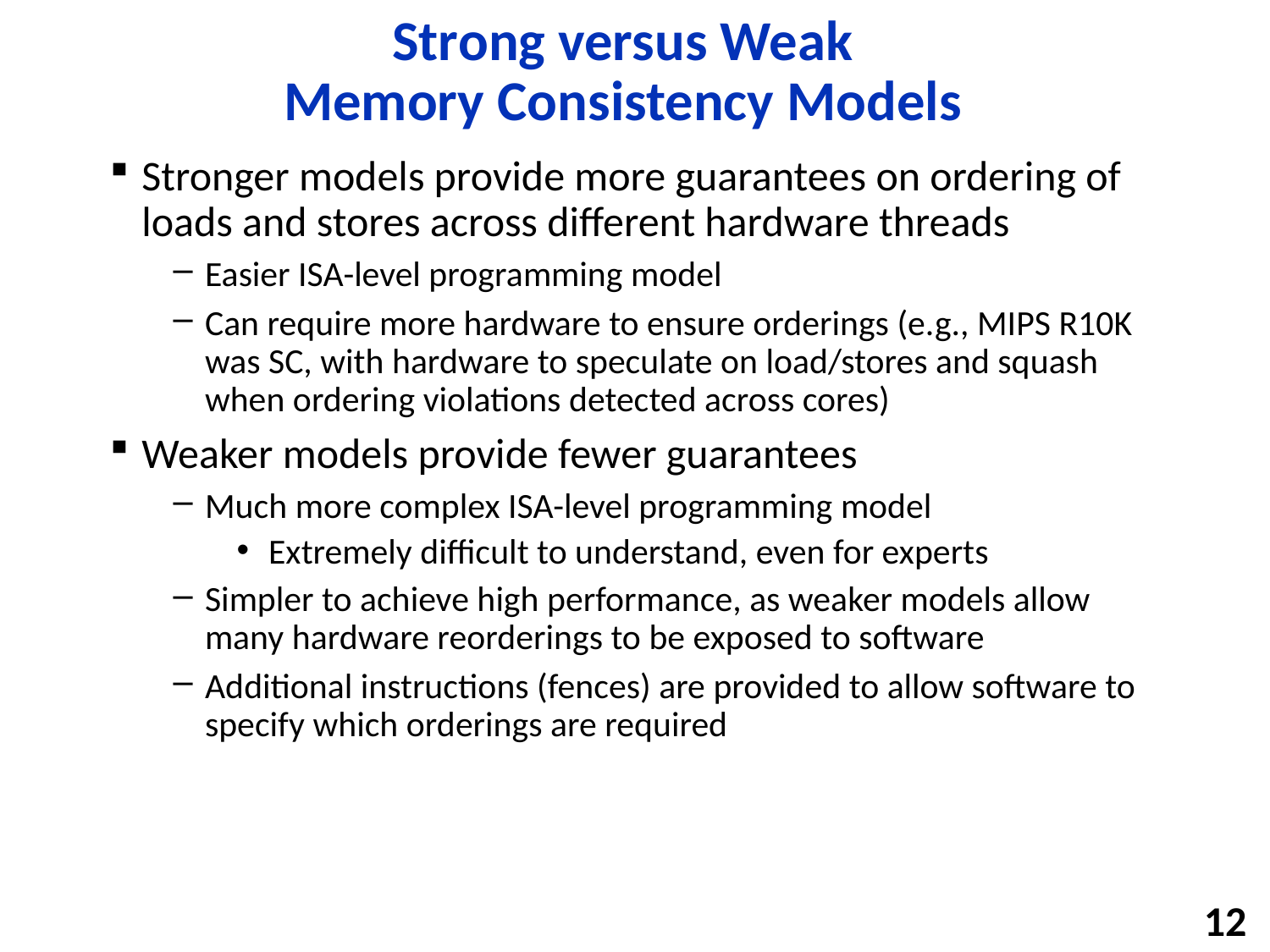

# Strong versus Weak Memory Consistency Models
Stronger models provide more guarantees on ordering of loads and stores across different hardware threads
Easier ISA-level programming model
Can require more hardware to ensure orderings (e.g., MIPS R10K was SC, with hardware to speculate on load/stores and squash when ordering violations detected across cores)
Weaker models provide fewer guarantees
Much more complex ISA-level programming model
Extremely difficult to understand, even for experts
Simpler to achieve high performance, as weaker models allow many hardware reorderings to be exposed to software
Additional instructions (fences) are provided to allow software to specify which orderings are required

12